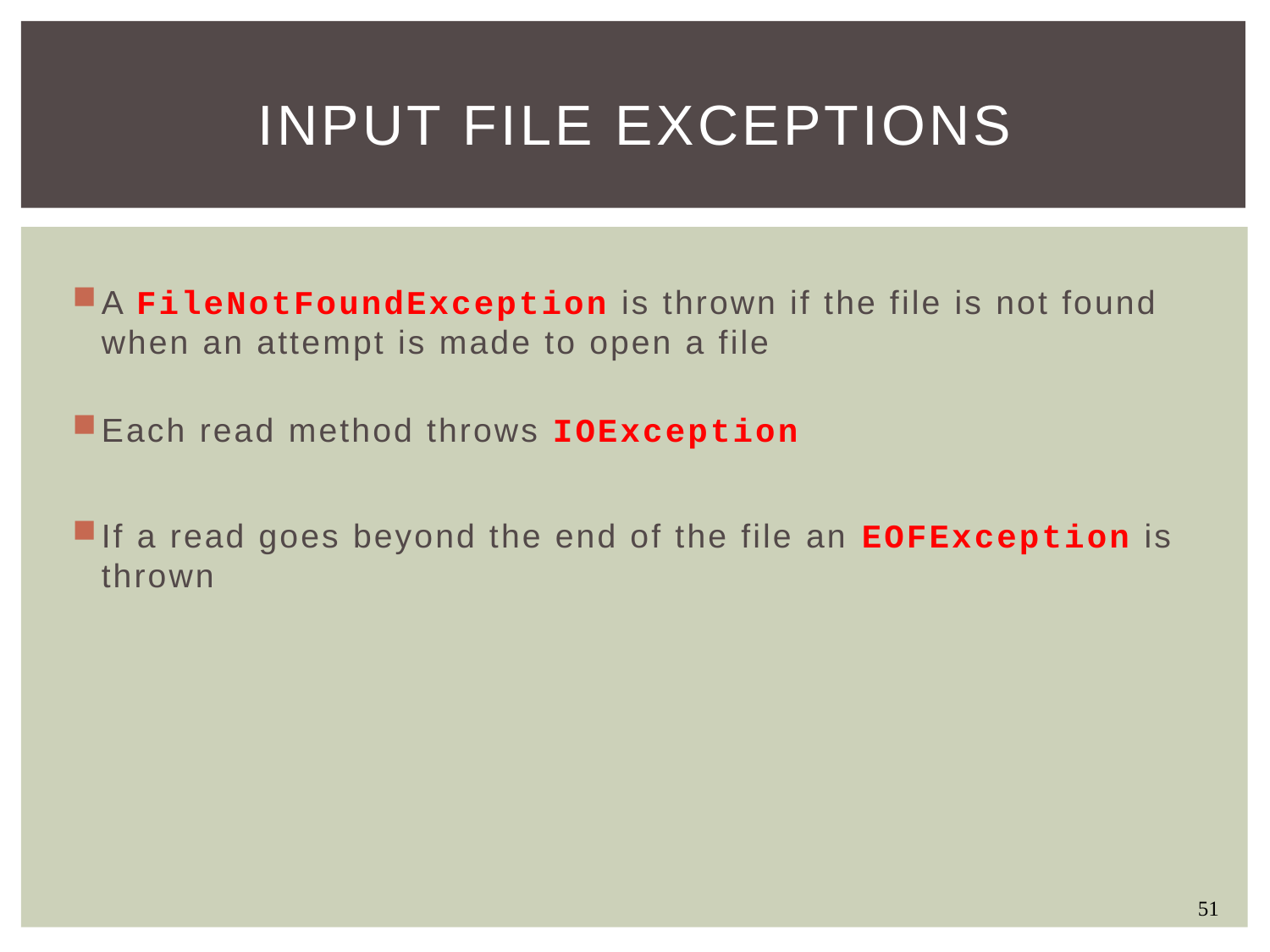

# Input file exceptions
A FileNotFoundException is thrown if the file is not found when an attempt is made to open a file

Each read method throws IOException

If a read goes beyond the end of the file an EOFException is thrown